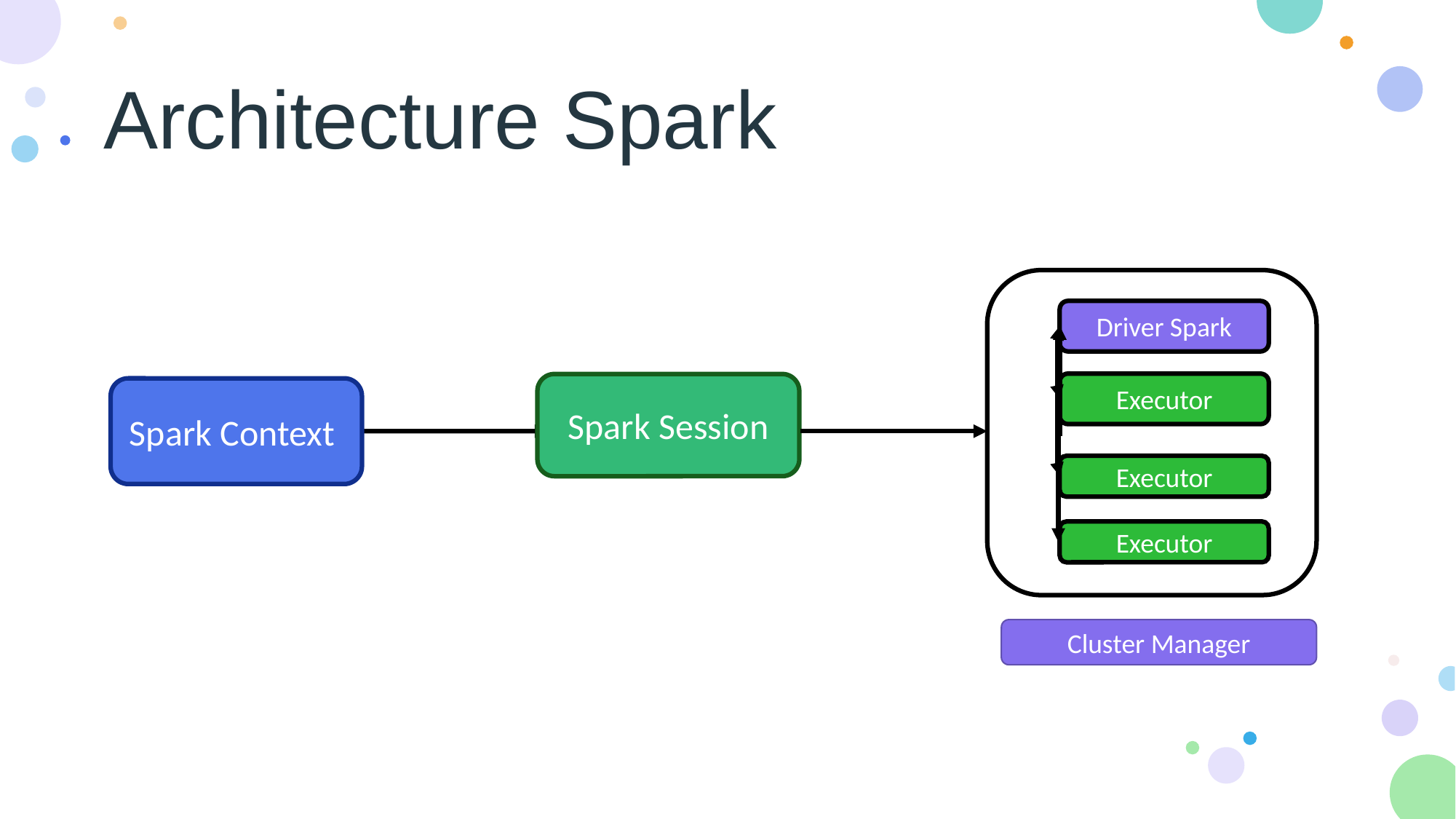

# Architecture Spark
Spark Cluster (JVM)

Driver Spark
Executor
Spark Session

Spark Context

Executor
Executor
Cluster Manager